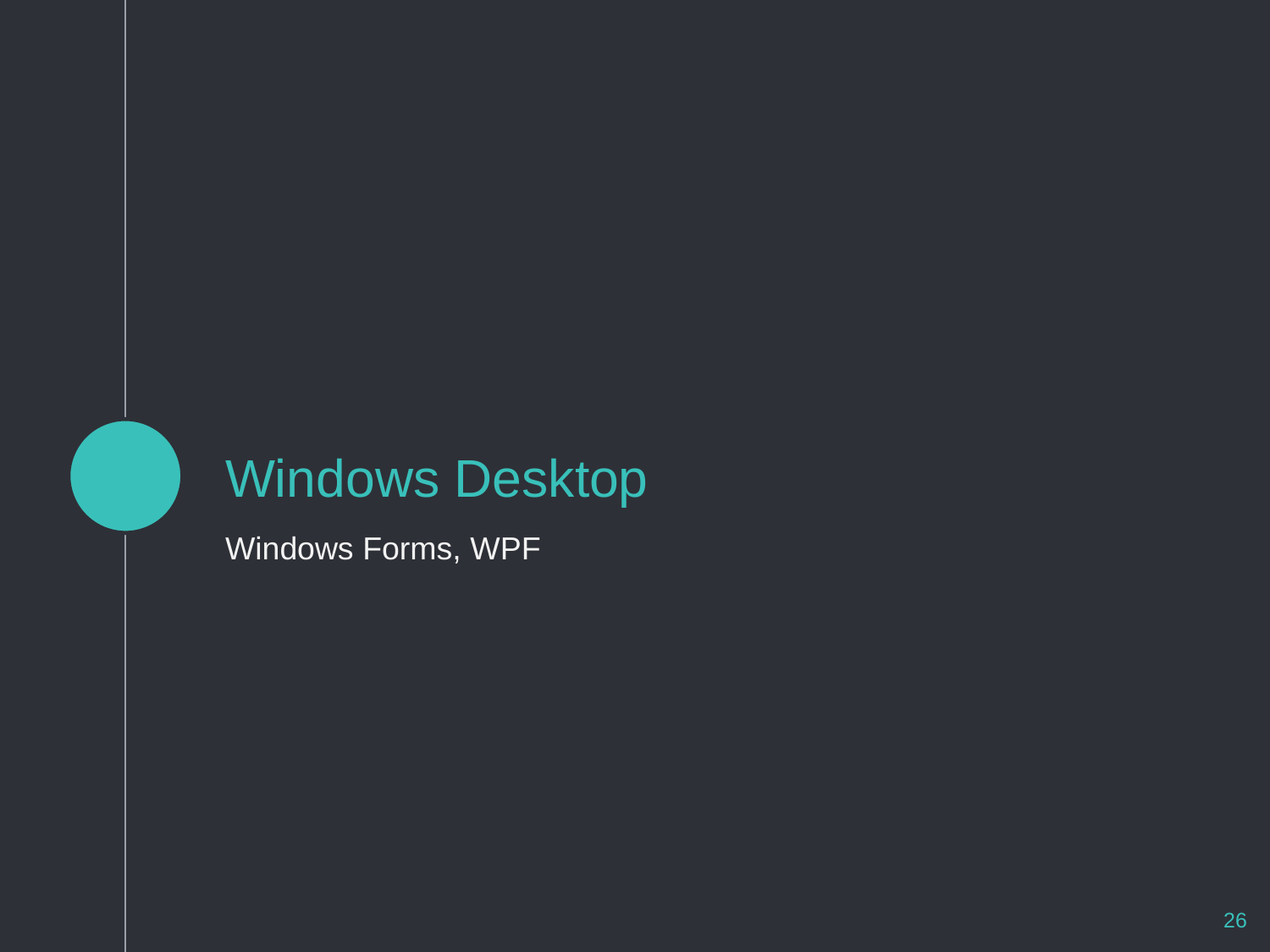

# Windows Desktop
Windows Forms, WPF
26